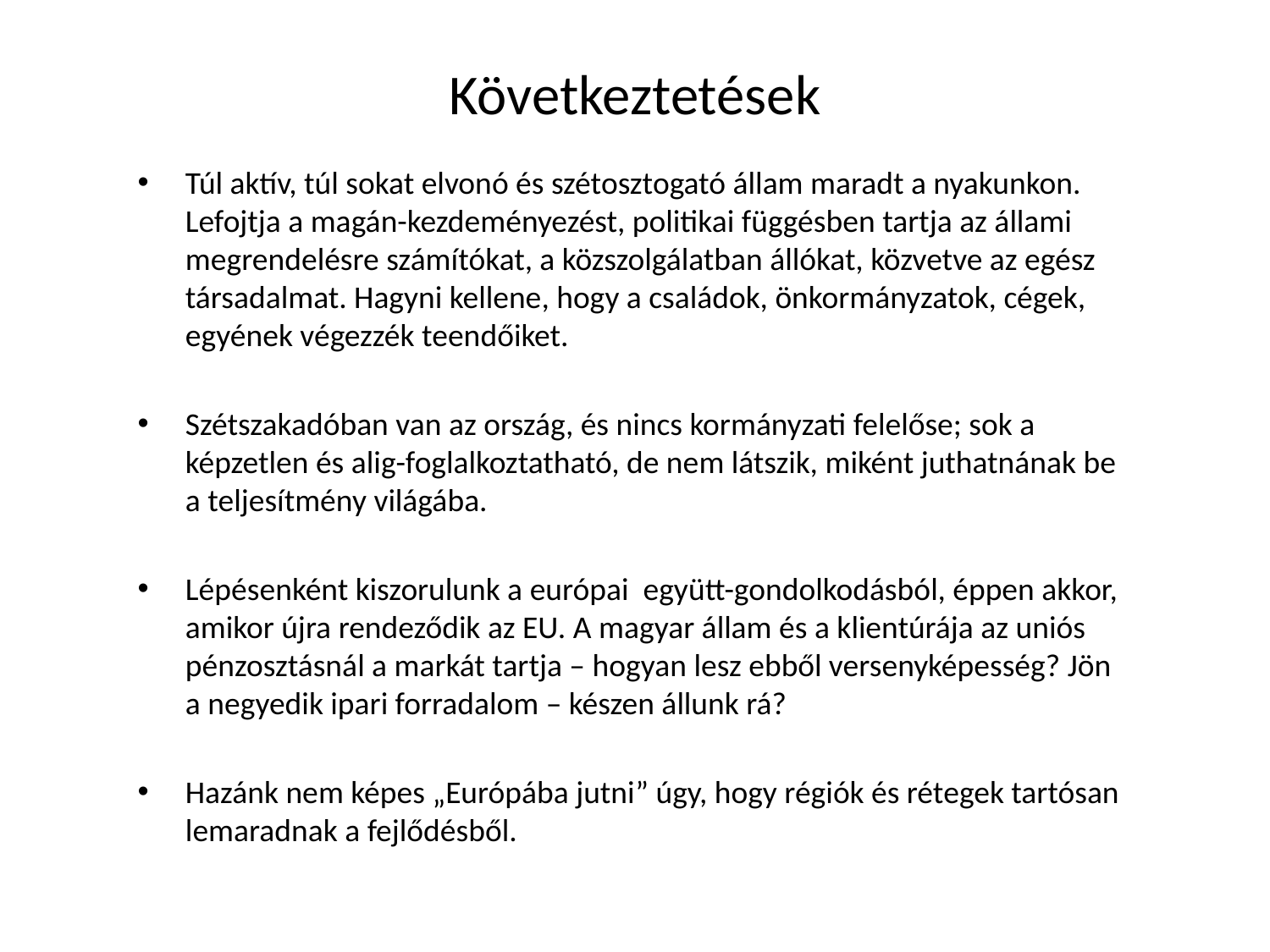

# Következtetések
Túl aktív, túl sokat elvonó és szétosztogató állam maradt a nyakunkon. Lefojtja a magán-kezdeményezést, politikai függésben tartja az állami megrendelésre számítókat, a közszolgálatban állókat, közvetve az egész társadalmat. Hagyni kellene, hogy a családok, önkormányzatok, cégek, egyének végezzék teendőiket.

Szétszakadóban van az ország, és nincs kormányzati felelőse; sok a képzetlen és alig-foglalkoztatható, de nem látszik, miként juthatnának be a teljesítmény világába.

Lépésenként kiszorulunk a európai  együtt-gondolkodásból, éppen akkor, amikor újra rendeződik az EU. A magyar állam és a klientúrája az uniós pénzosztásnál a markát tartja – hogyan lesz ebből versenyképesség? Jön a negyedik ipari forradalom – készen állunk rá?

Hazánk nem képes „Európába jutni” úgy, hogy régiók és rétegek tartósan lemaradnak a fejlődésből.